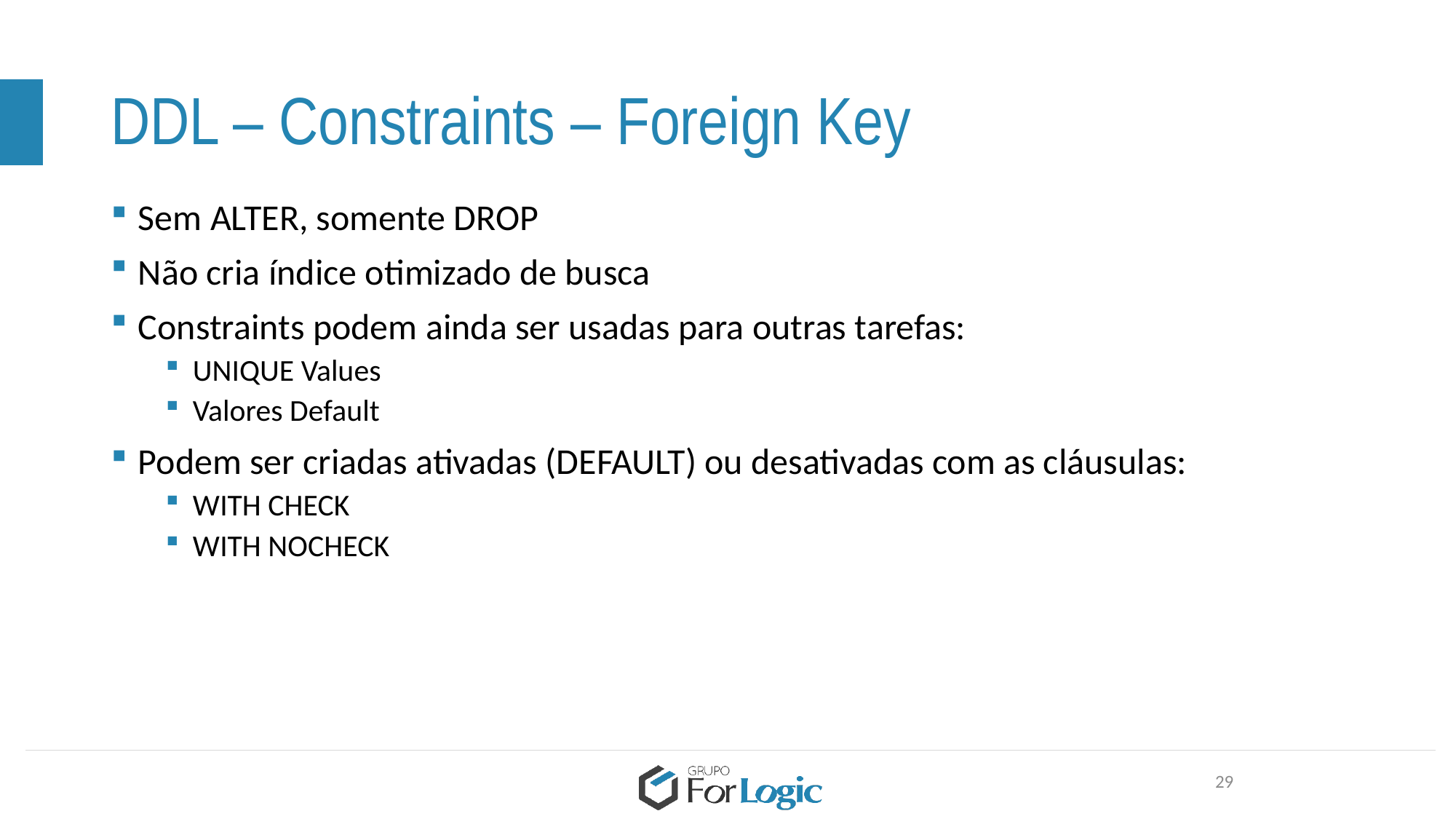

# DDL – Constraints – Foreign Key
Sem ALTER, somente DROP
Não cria índice otimizado de busca
Constraints podem ainda ser usadas para outras tarefas:
UNIQUE Values
Valores Default
Podem ser criadas ativadas (DEFAULT) ou desativadas com as cláusulas:
WITH CHECK
WITH NOCHECK
29